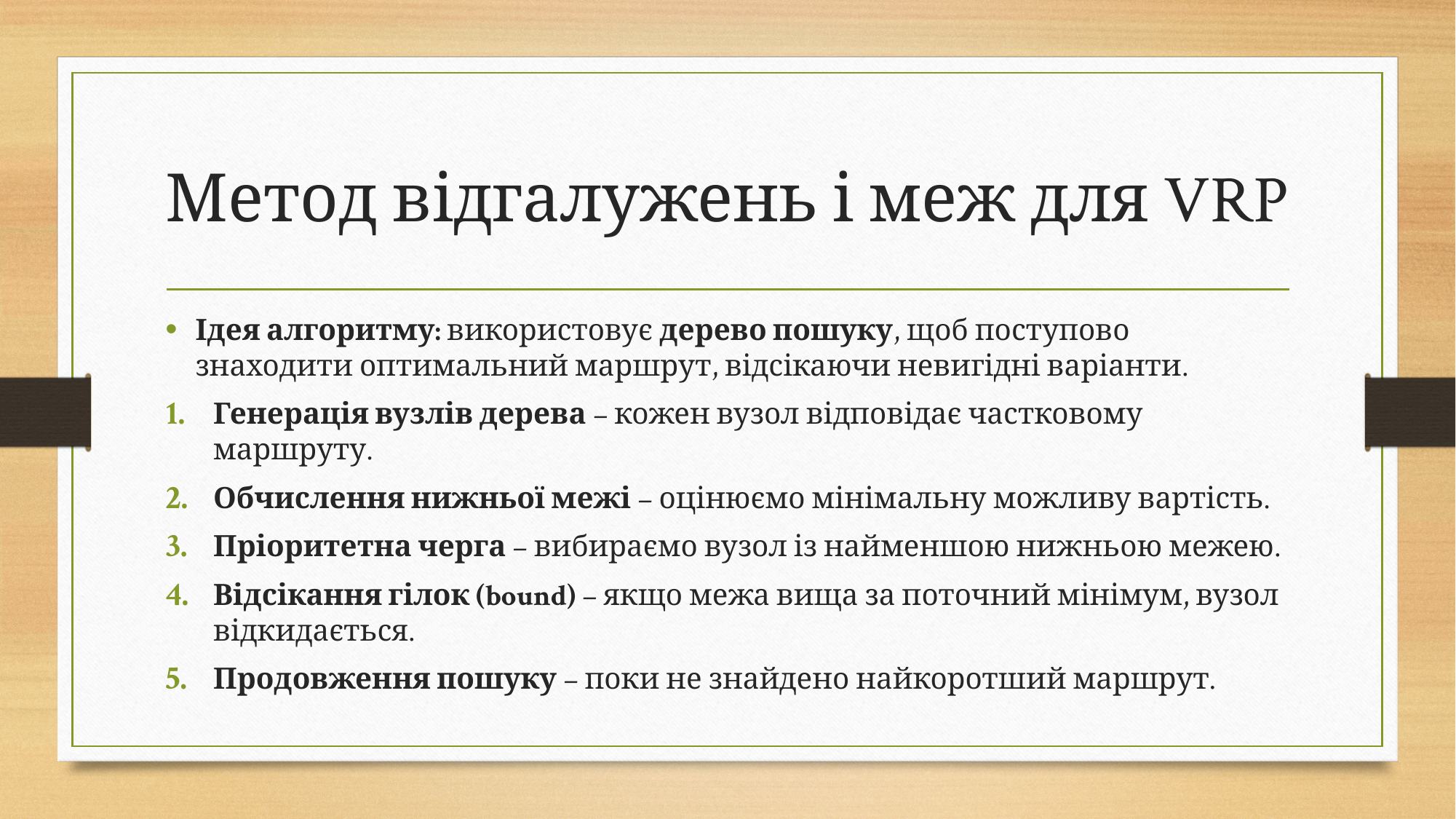

# Метод відгалужень і меж для VRP
Ідея алгоритму: використовує дерево пошуку, щоб поступово знаходити оптимальний маршрут, відсікаючи невигідні варіанти.
Генерація вузлів дерева – кожен вузол відповідає частковому маршруту.
Обчислення нижньої межі – оцінюємо мінімальну можливу вартість.
Пріоритетна черга – вибираємо вузол із найменшою нижньою межею.
Відсікання гілок (bound) – якщо межа вища за поточний мінімум, вузол відкидається.
Продовження пошуку – поки не знайдено найкоротший маршрут.